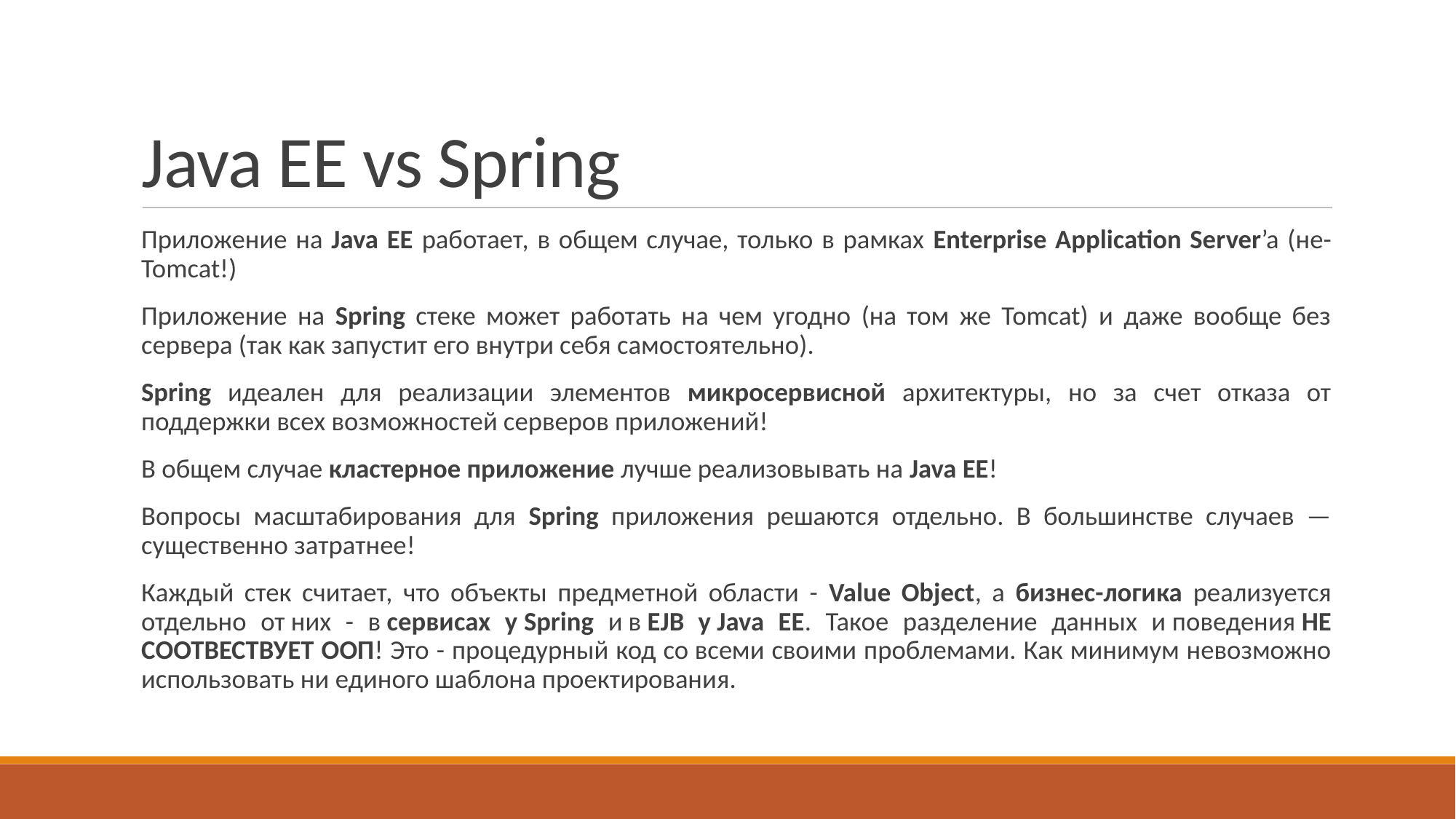

Java EE vs Spring
Приложение на Java EE работает, в общем случае, только в рамках Enterprise Application Server’a (не-Tomcat!)
Приложение на Spring стеке может работать на чем угодно (на том же Tomcat) и даже вообще без сервера (так как запустит его внутри себя самостоятельно).
Spring идеален для реализации элементов микросервисной архитектуры, но за счет отказа от поддержки всех возможностей серверов приложений!
В общем случае кластерное приложение лучше реализовывать на Java EE!
Вопросы масштабирования для Spring приложения решаются отдельно. В большинстве случаев — существенно затратнее!
Каждый стек считает, что объекты предметной области - Value Object, а бизнес-логика реализуется отдельно от них - в сервисах у Spring и в EJB у Java EE. Такое разделение данных и поведения НЕ СООТВЕСТВУЕТ ООП! Это - процедурный код со всеми своими проблемами. Как минимум невозможно использовать ни единого шаблона проектирования.